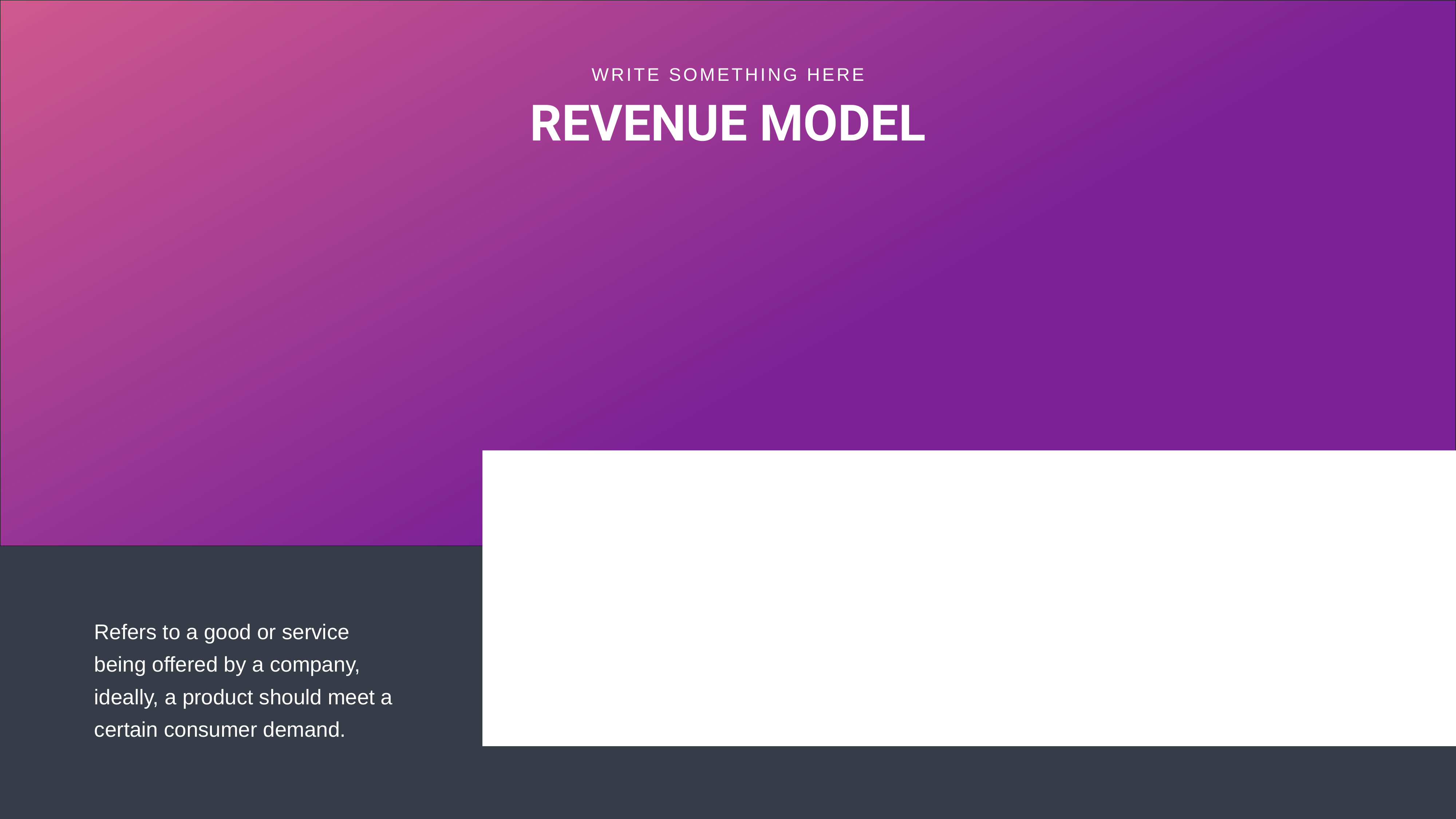

WRITE SOMETHING HERE
REVENUE MODEL

+30
Refers to a good or service being offered by a company.
+95
Refers to a good or service being offered by a company.
+4
Refers to a good or service being offered by a company.
Refers to a good or service being offered by a company, ideally, a product should meet a certain consumer demand.